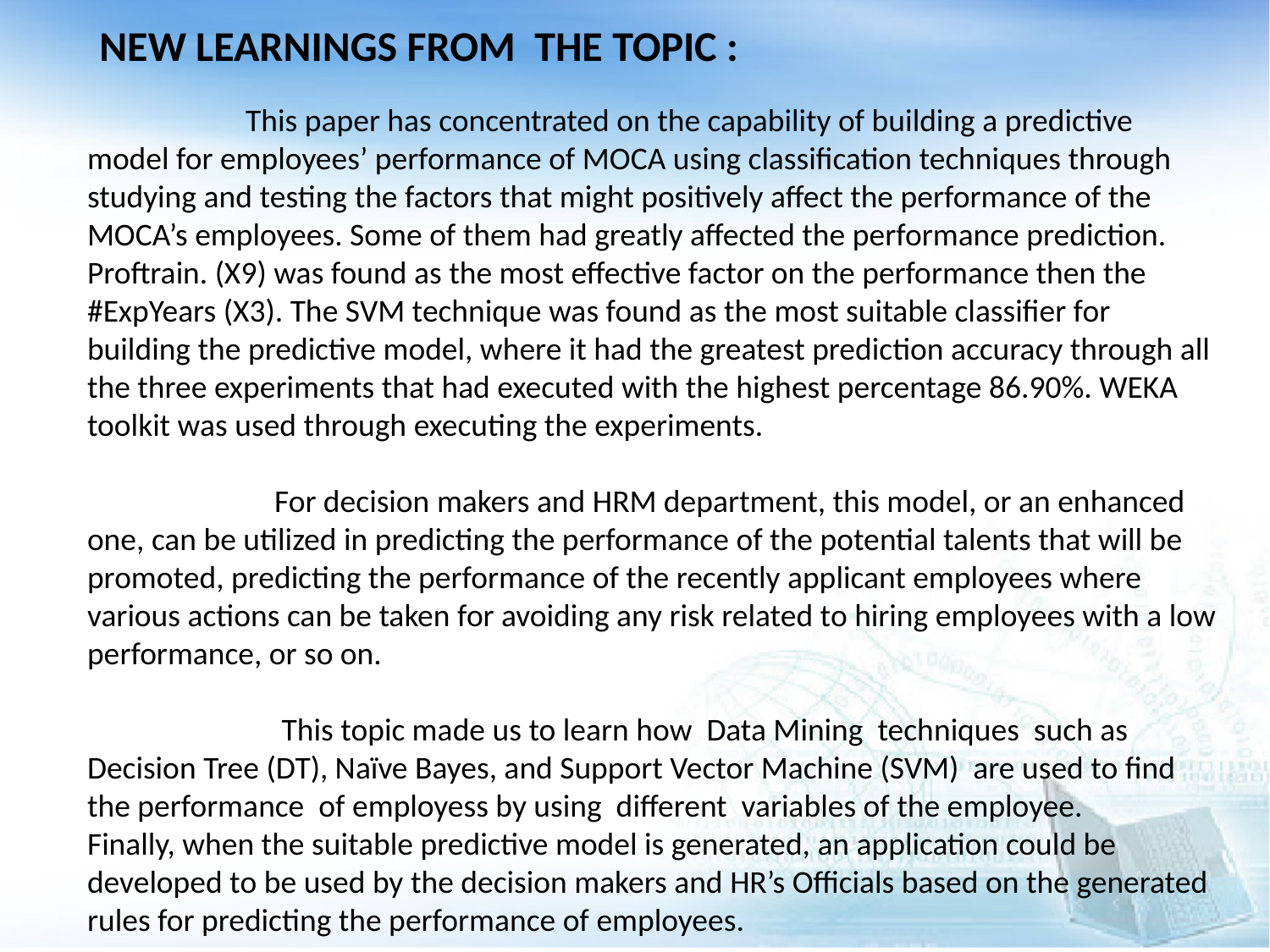

NEW LEARNINGS FROM  THE TOPIC :
                      This paper has concentrated on the capability of building a predictive model for employees’ performance of MOCA using classification techniques through studying and testing the factors that might positively affect the performance of the MOCA’s employees. Some of them had greatly affected the performance prediction. Proftrain. (X9) was found as the most effective factor on the performance then the #ExpYears (X3). The SVM technique was found as the most suitable classifier for building the predictive model, where it had the greatest prediction accuracy through all the three experiments that had executed with the highest percentage 86.90%. WEKA toolkit was used through executing the experiments.

                          For decision makers and HRM department, this model, or an enhanced one, can be utilized in predicting the performance of the potential talents that will be promoted, predicting the performance of the recently applicant employees where various actions can be taken for avoiding any risk related to hiring employees with a low performance, or so on.

                           This topic made us to learn how  Data Mining  techniques  such as Decision Tree (DT), Naïve Bayes, and Support Vector Machine (SVM)  are used to find the performance  of employess by using  different  variables of the employee.
Finally, when the suitable predictive model is generated, an application could be developed to be used by the decision makers and HR’s Officials based on the generated rules for predicting the performance of employees.